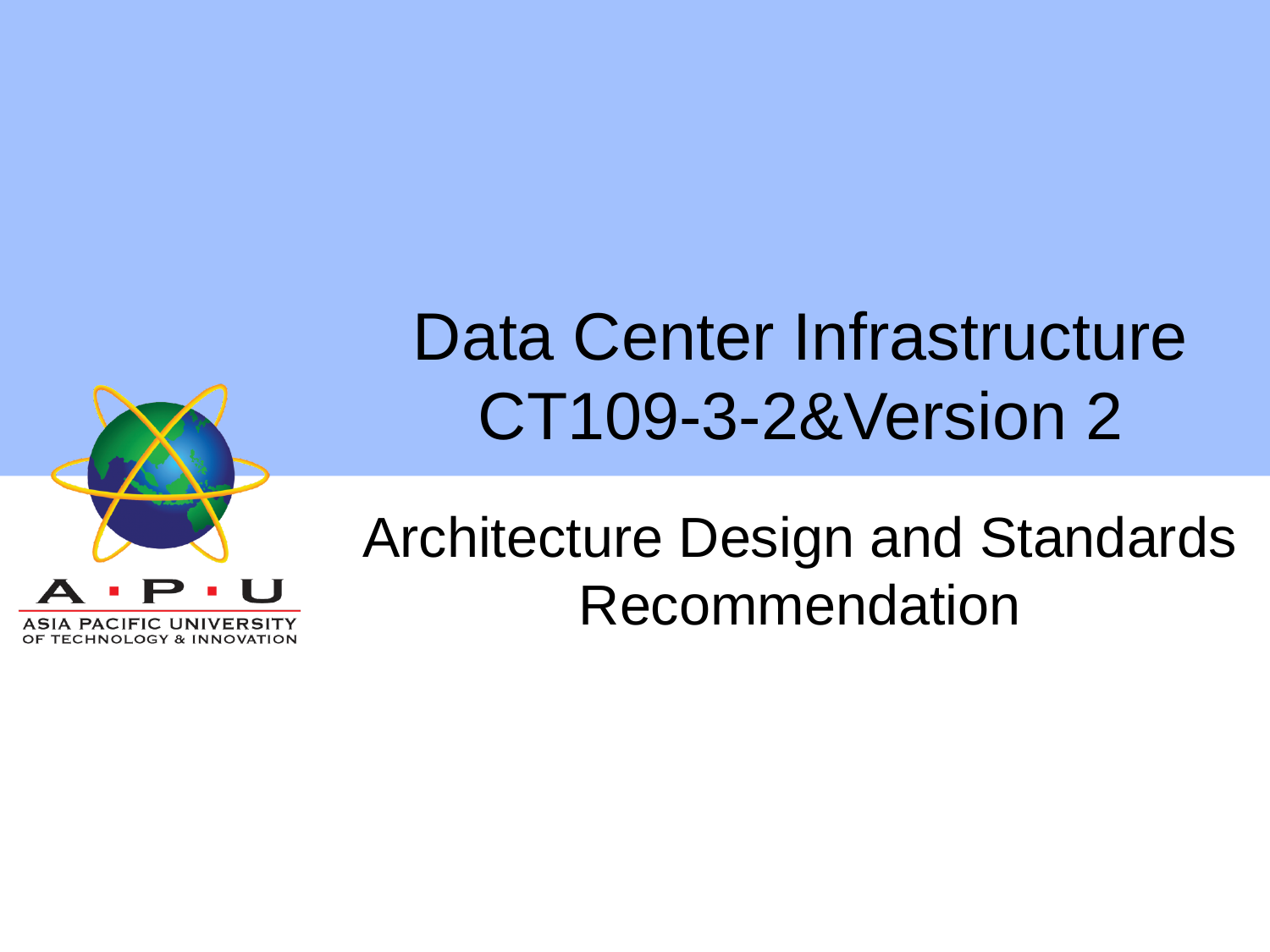

# Data Center Infrastructure CT109-3-2&Version 2
Architecture Design and Standards Recommendation